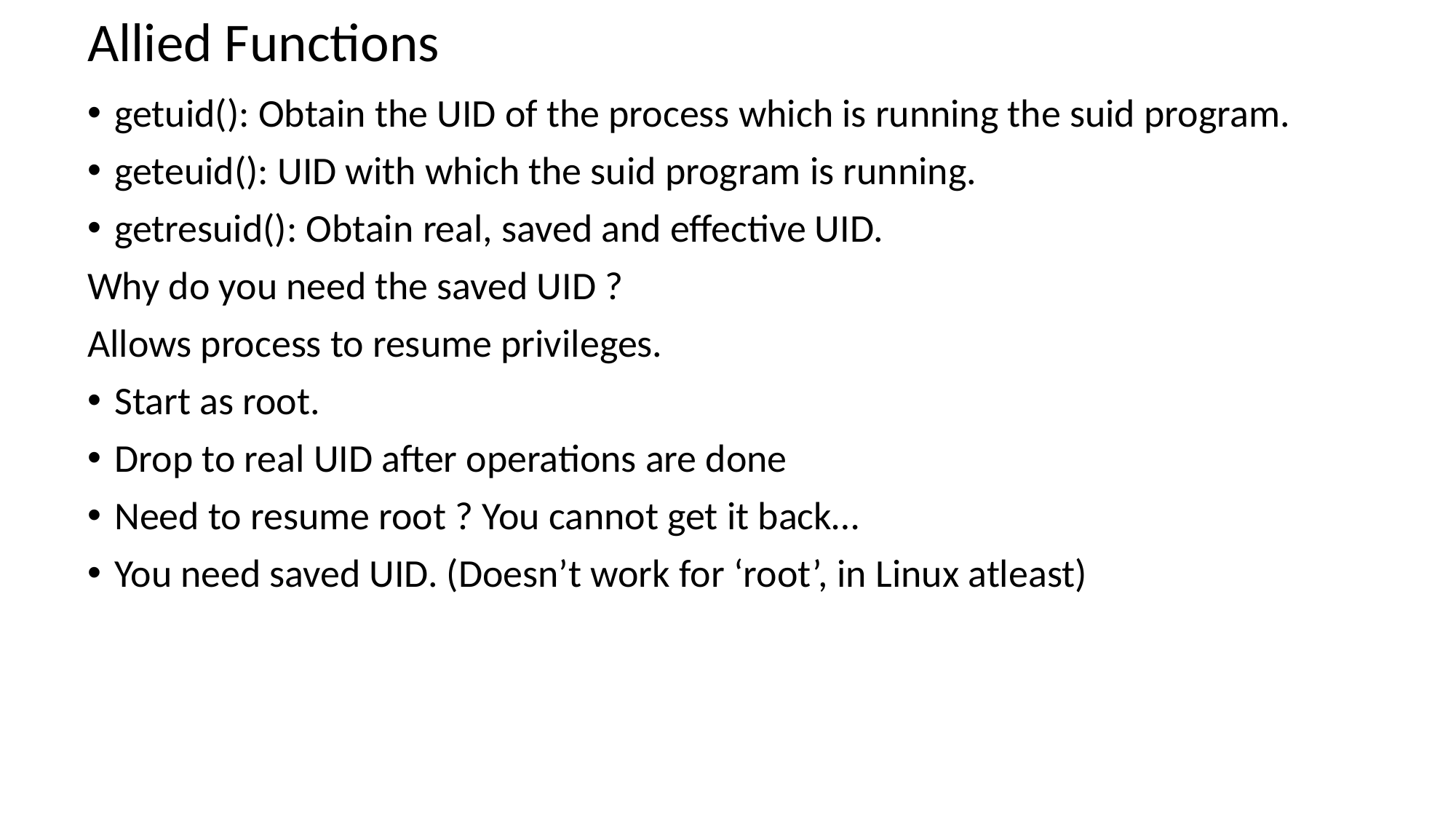

# Allied Functions
getuid(): Obtain the UID of the process which is running the suid program.
geteuid(): UID with which the suid program is running.
getresuid(): Obtain real, saved and effective UID.
Why do you need the saved UID ?
Allows process to resume privileges.
Start as root.
Drop to real UID after operations are done
Need to resume root ? You cannot get it back…
You need saved UID. (Doesn’t work for ‘root’, in Linux atleast)